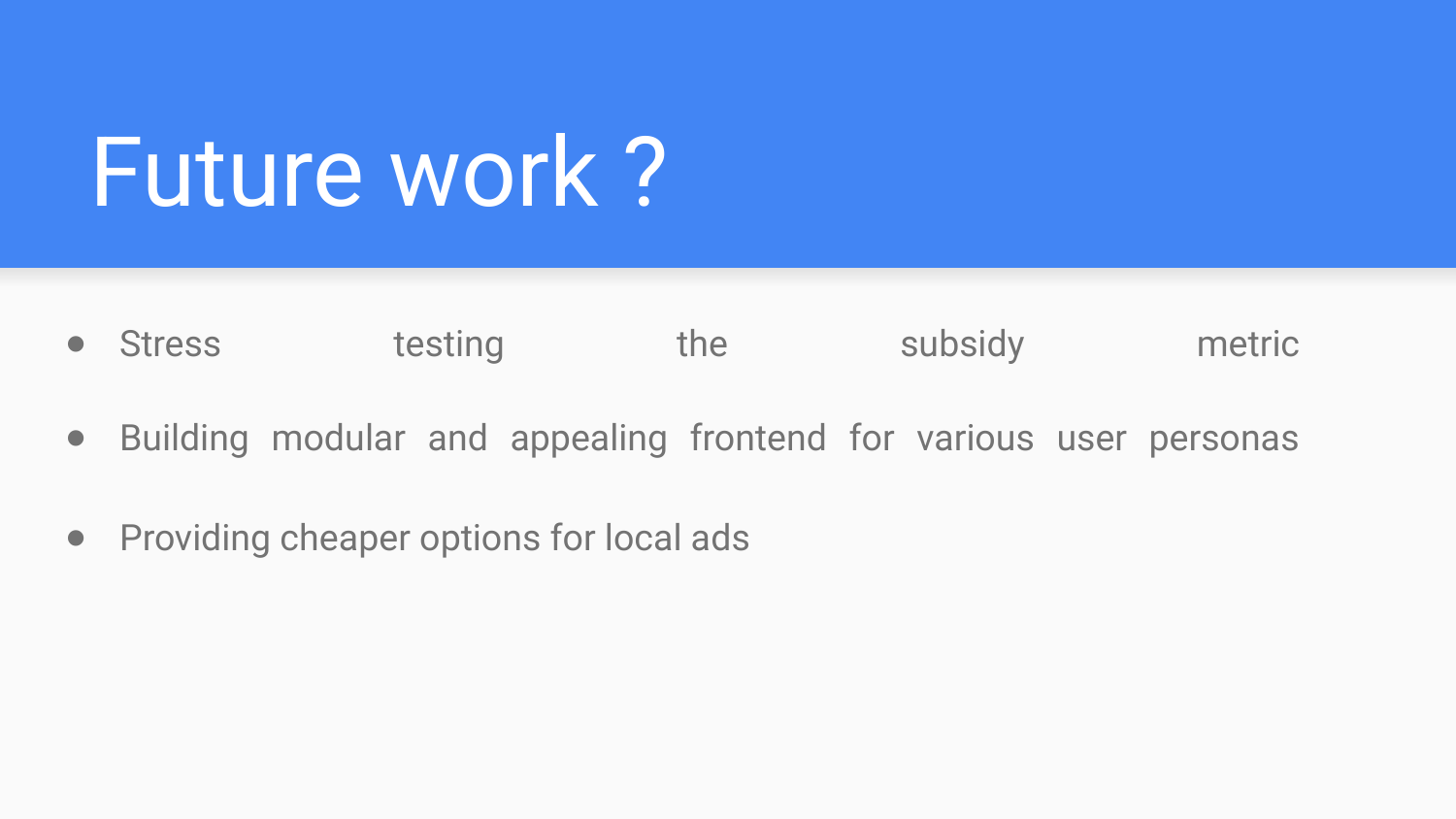

# Future work ?
Stress testing the subsidy metric
Building modular and appealing frontend for various user personas
Providing cheaper options for local ads